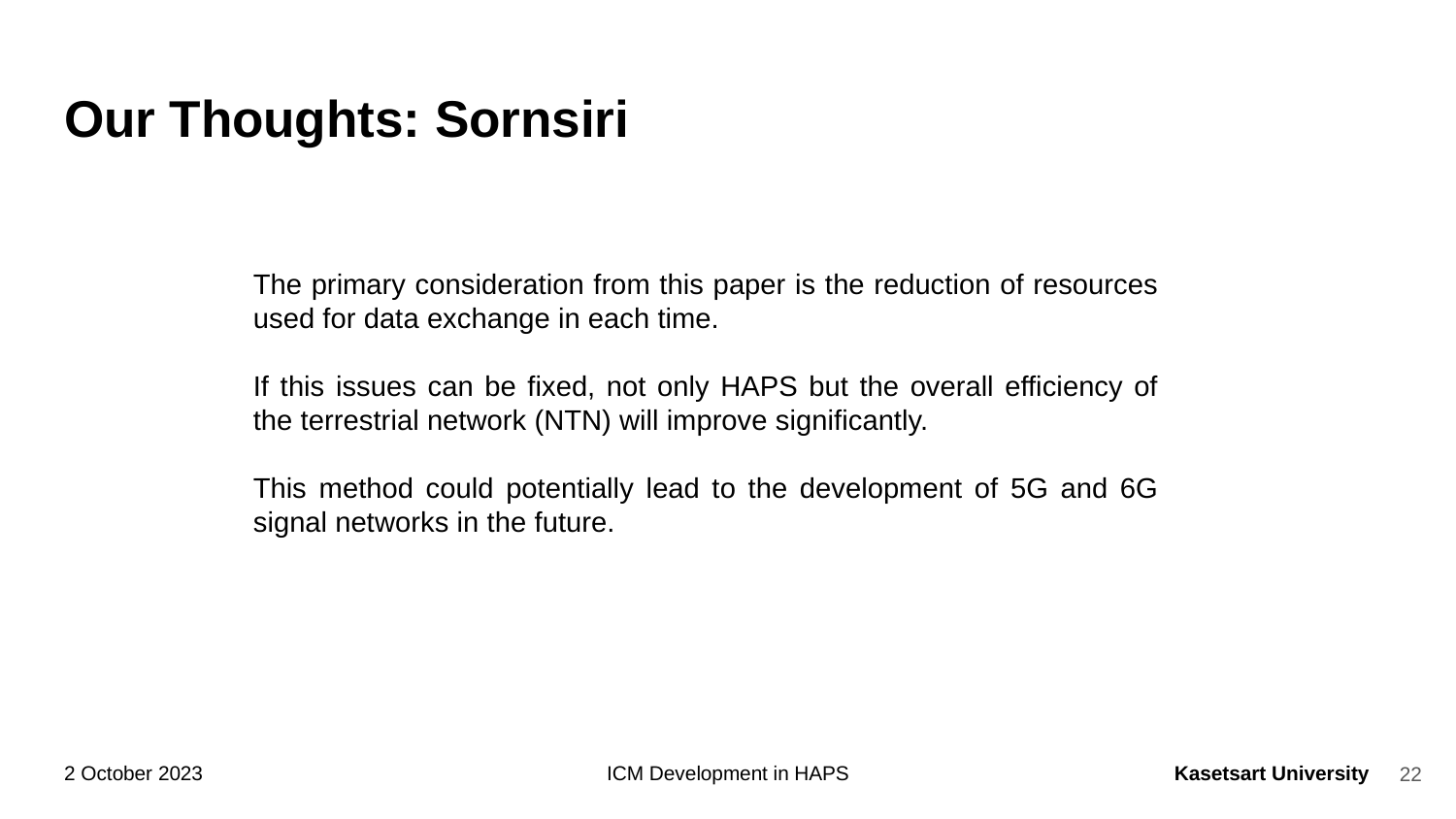

# Our Thoughts: Sornsiri

The primary consideration from this paper is the reduction of resources used for data exchange in each time.

If this issues can be fixed, not only HAPS but the overall efficiency of the terrestrial network (NTN) will improve significantly.

This method could potentially lead to the development of 5G and 6G signal networks in the future.

22